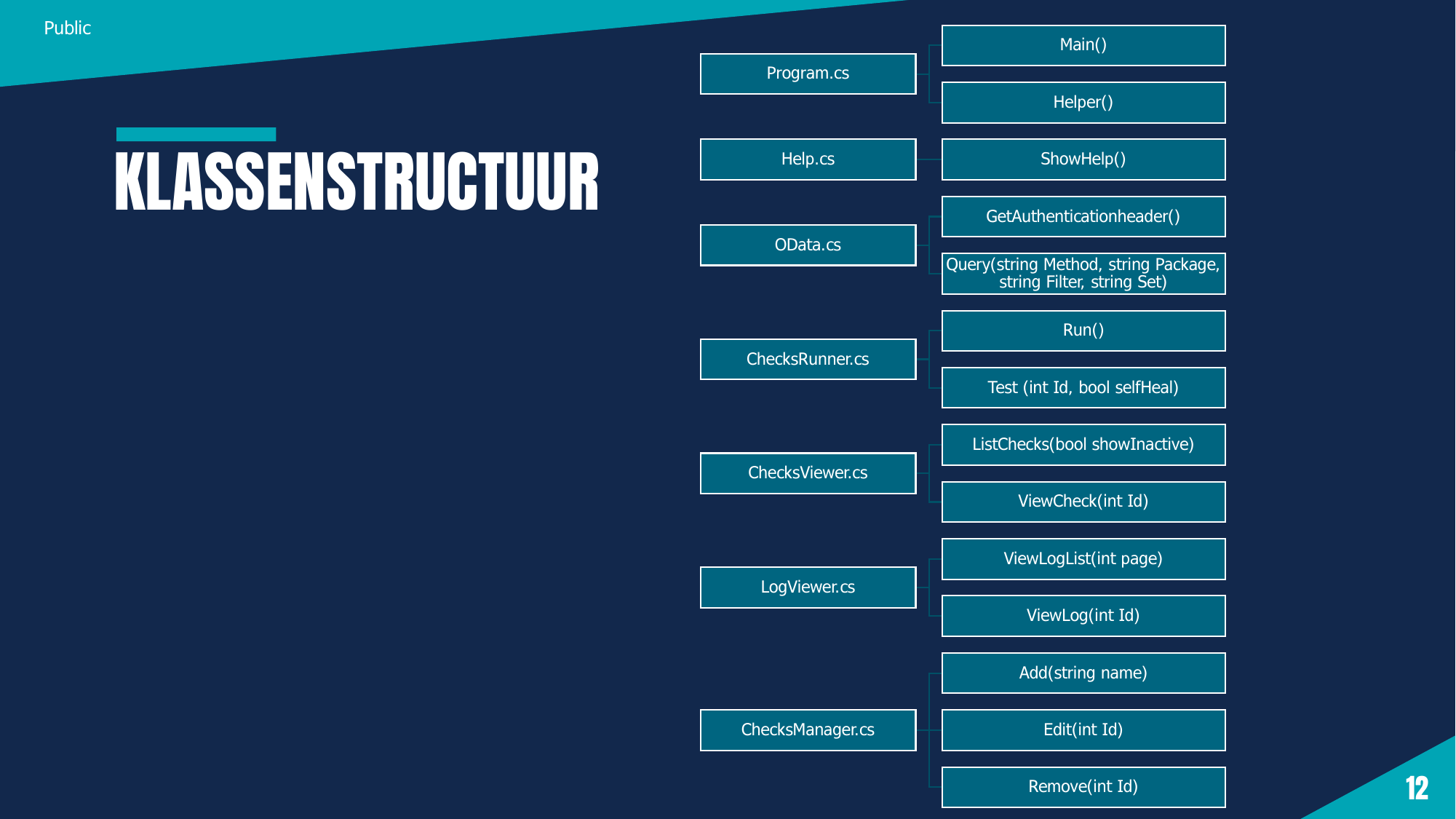

Public
Program.cs
Main()
Helper()
Help.cs
ShowHelp()
OData.cs
GetAuthenticationheader()
Query(string Method, string Package, string Filter, string Set)
ChecksRunner.cs
Run()
Test (int Id, bool selfHeal)
ChecksViewer.cs
ListChecks(bool showInactive)
ViewCheck(int Id)
LogViewer.cs
ViewLogList(int page)
ViewLog(int Id)
ChecksManager.cs
Add(string name)
Edit(int Id)
Remove(int Id)
# KLASSENSTRUCTUUR
12